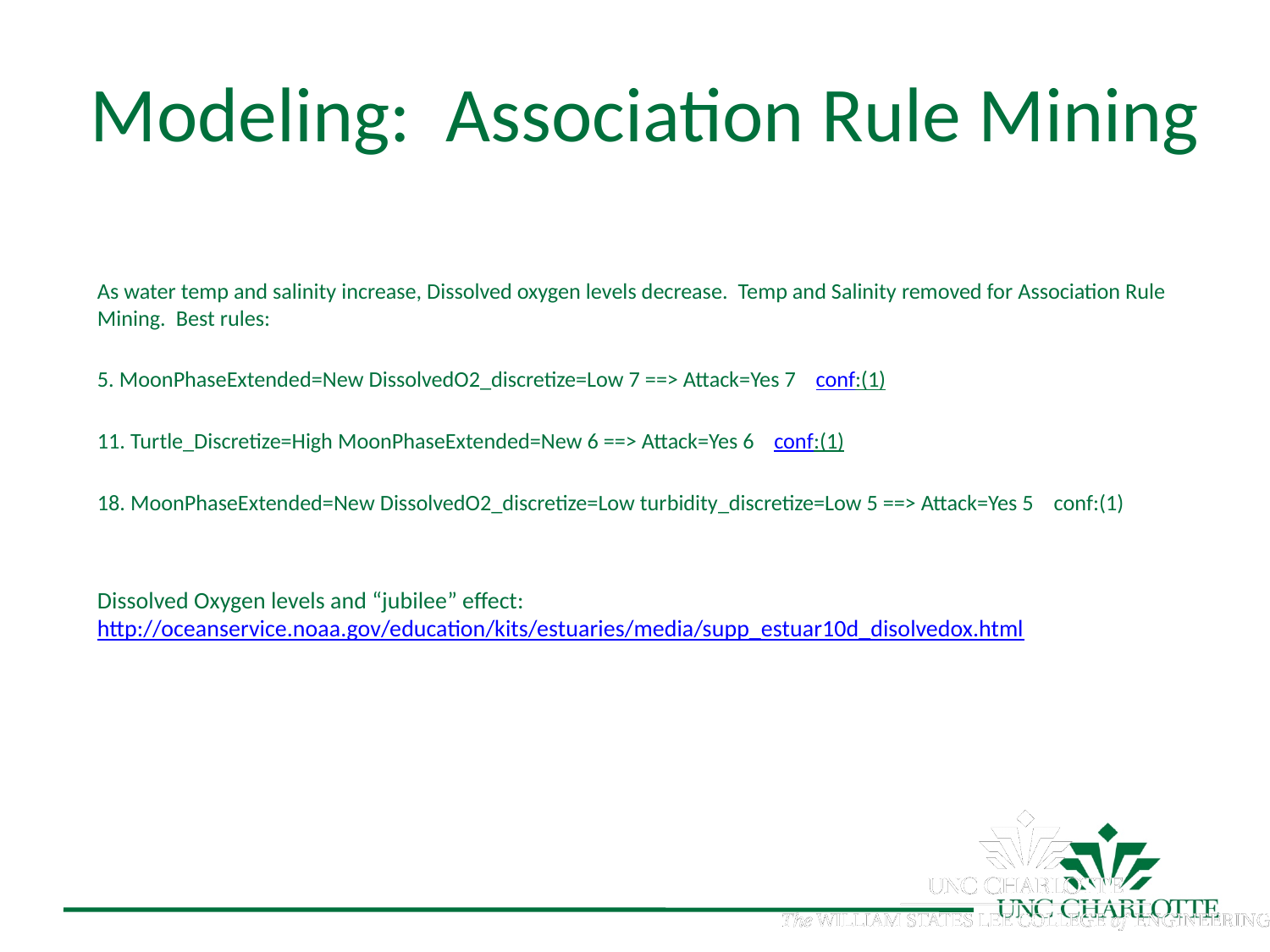

# Modeling:  Association Rule Mining
As water temp and salinity increase, Dissolved oxygen levels decrease.  Temp and Salinity removed for Association Rule Mining.  Best rules:
5. MoonPhaseExtended=New DissolvedO2_discretize=Low 7 ==> Attack=Yes 7    conf:(1)
11. Turtle_Discretize=High MoonPhaseExtended=New 6 ==> Attack=Yes 6    conf:(1)
18. MoonPhaseExtended=New DissolvedO2_discretize=Low turbidity_discretize=Low 5 ==> Attack=Yes 5    conf:(1)

Dissolved Oxygen levels and “jubilee” effect:  http://oceanservice.noaa.gov/education/kits/estuaries/media/supp_estuar10d_disolvedox.html